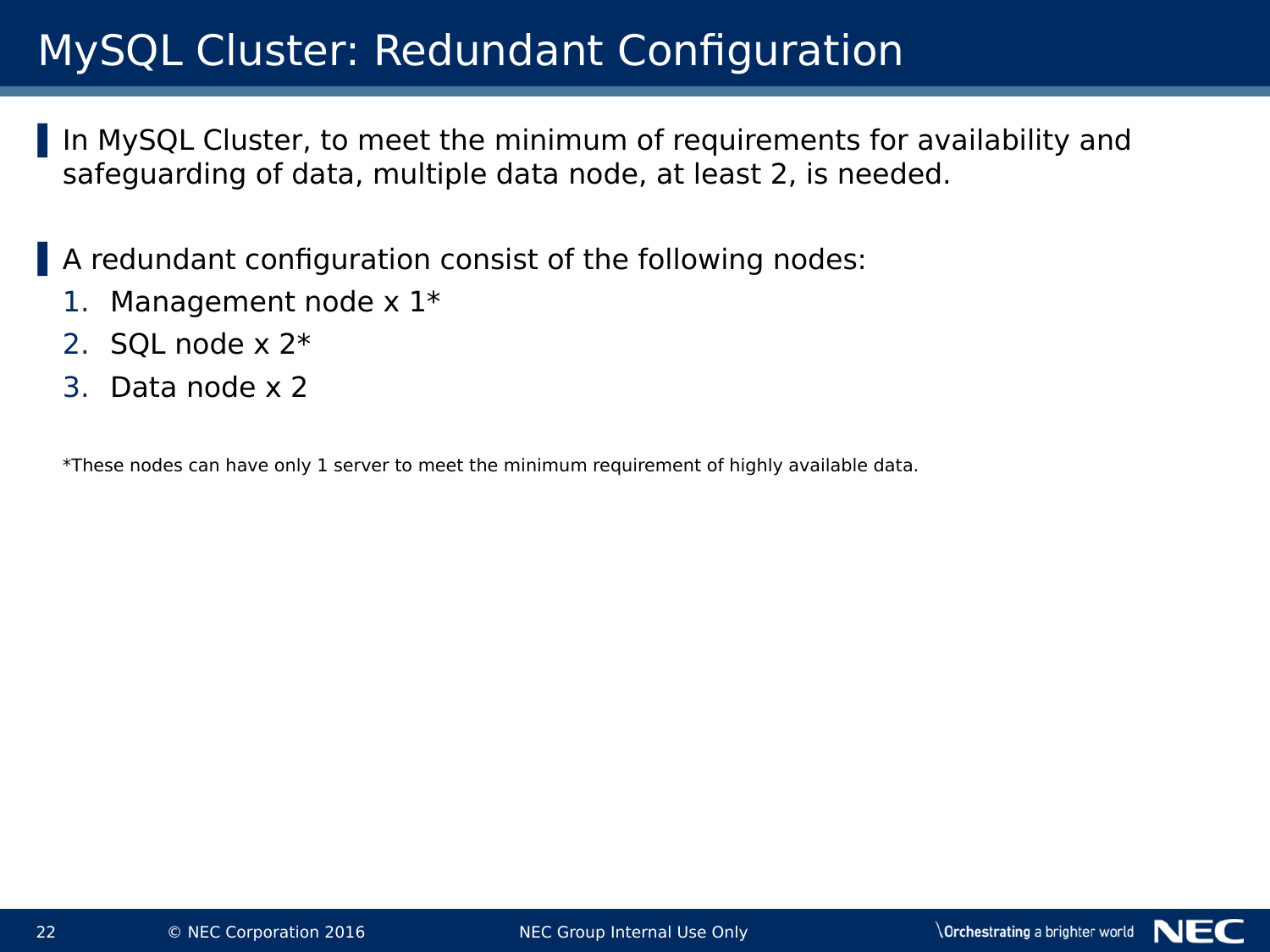

# MySQL Cluster: Redundant Configuration
In MySQL Cluster, to meet the minimum of requirements for availability and safeguarding of data, multiple data node, at least 2, is needed.

A redundant configuration consist of the following nodes:
Management node x 1*
SQL node x 2*
Data node x 2

*These nodes can have only 1 server to meet the minimum requirement of highly available data.